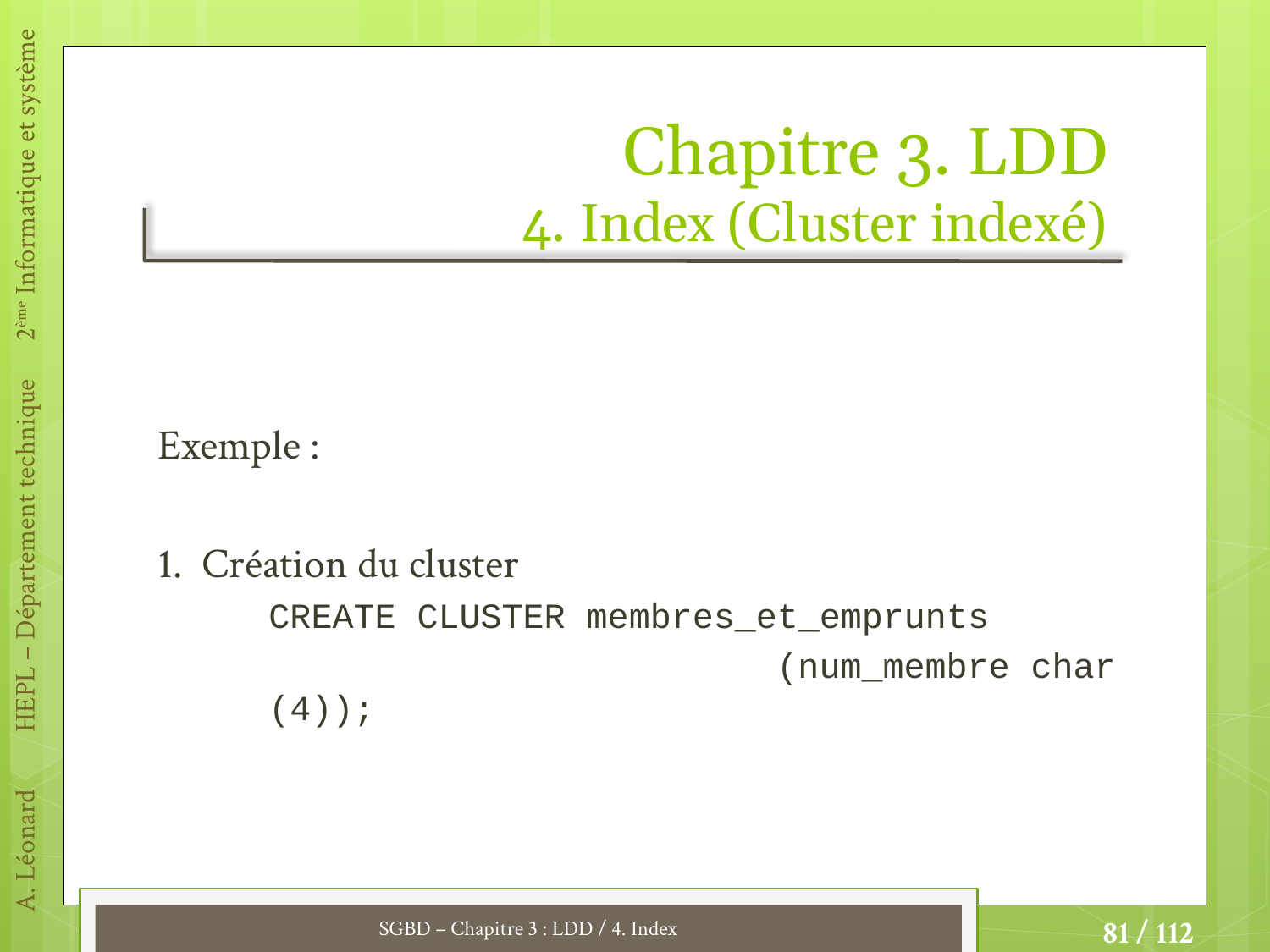

# Chapitre 3. LDD 4. Index (Cluster indexé)
Exemple :

1.  Création du cluster
CREATE CLUSTER membres_et_emprunts
				(num_membre char (4));
SGBD – Chapitre 3 : LDD / 4. Index